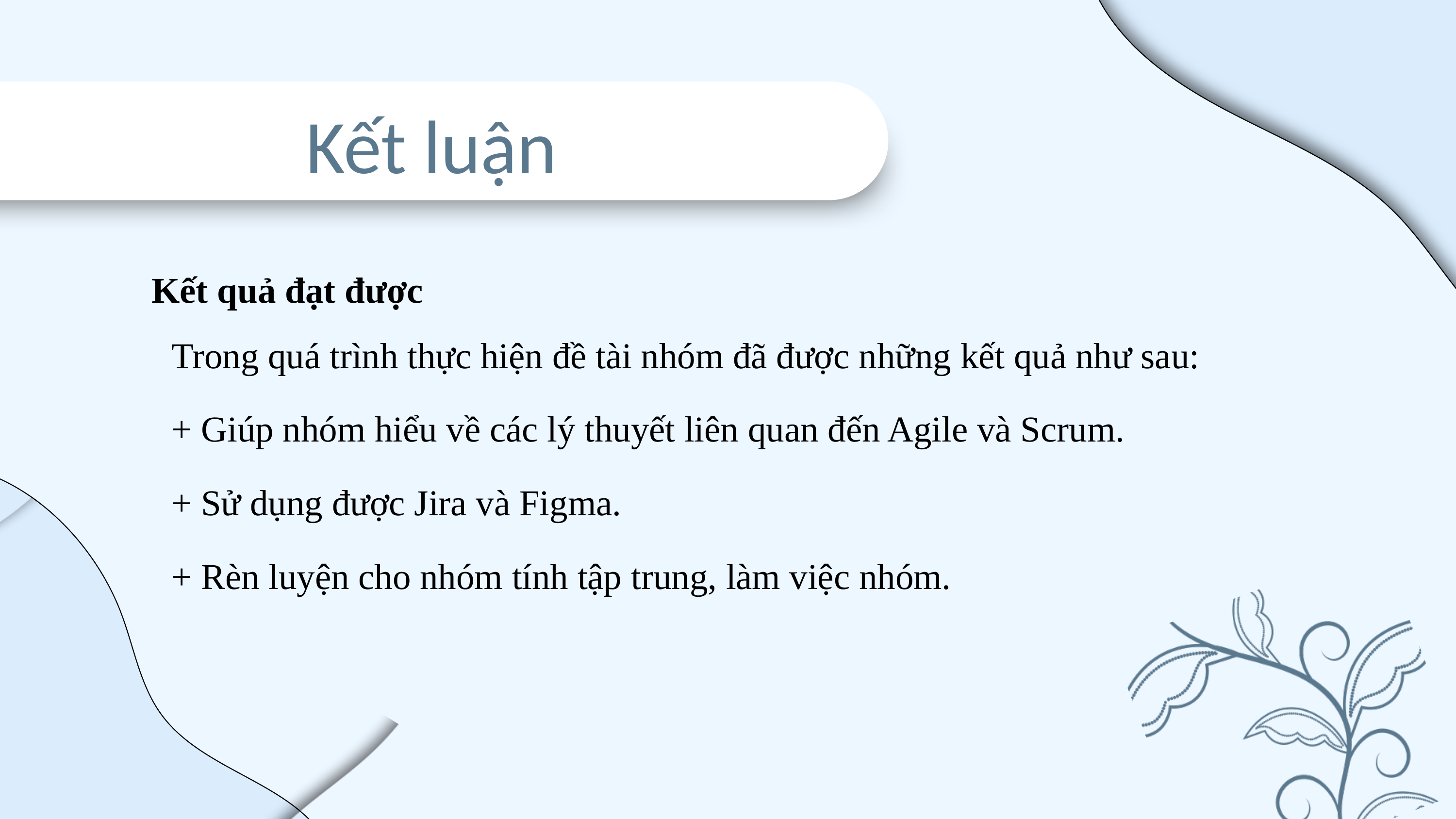

Kết luận
Kết quả đạt được
Trong quá trình thực hiện đề tài nhóm đã được những kết quả như sau:
+ Giúp nhóm hiểu về các lý thuyết liên quan đến Agile và Scrum.
+ Sử dụng được Jira và Figma.
+ Rèn luyện cho nhóm tính tập trung, làm việc nhóm.